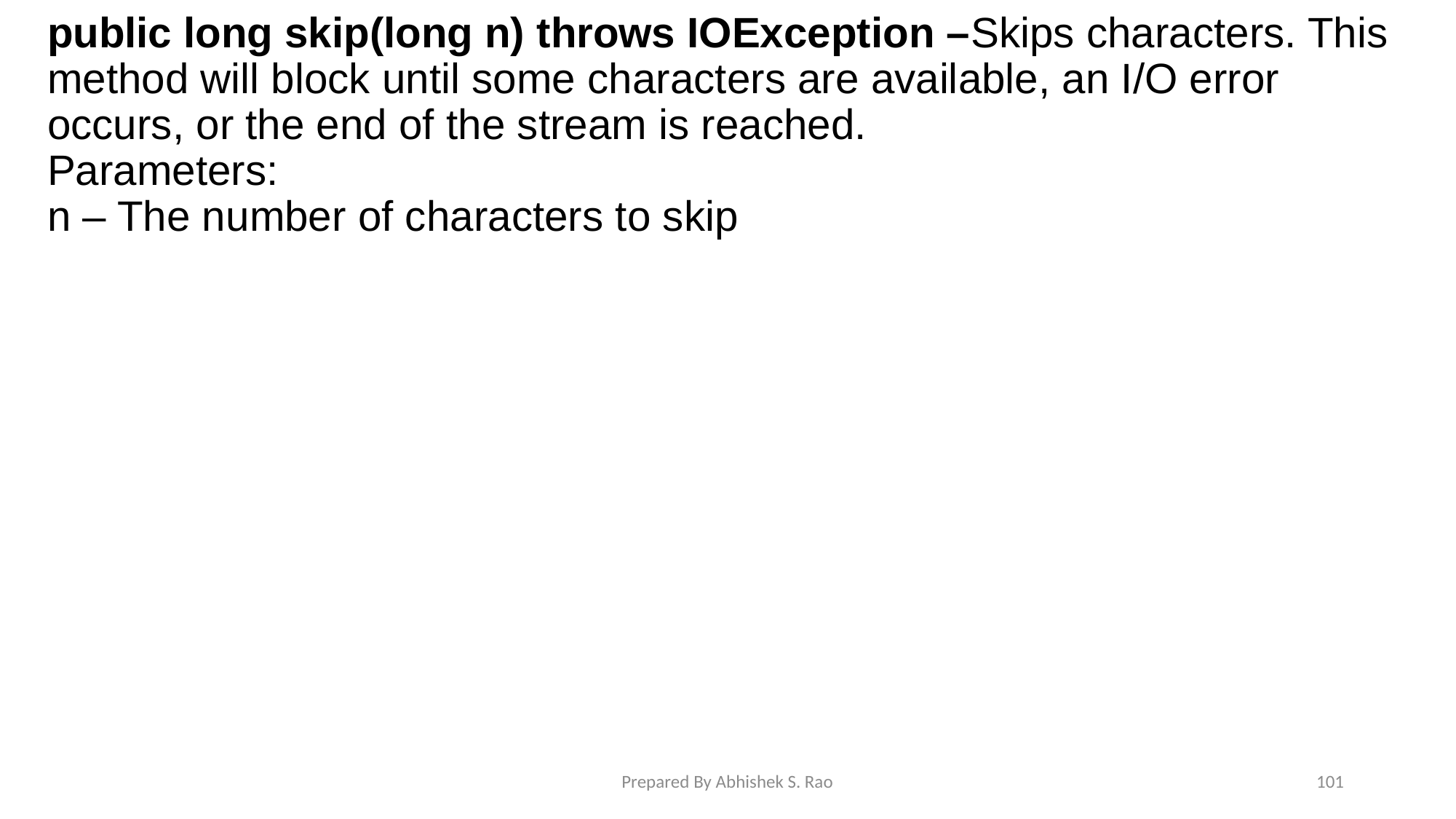

public long skip(long n) throws IOException –Skips characters. This method will block until some characters are available, an I/O error occurs, or the end of the stream is reached.
Parameters:
n – The number of characters to skip

Prepared By Abhishek S. Rao
101